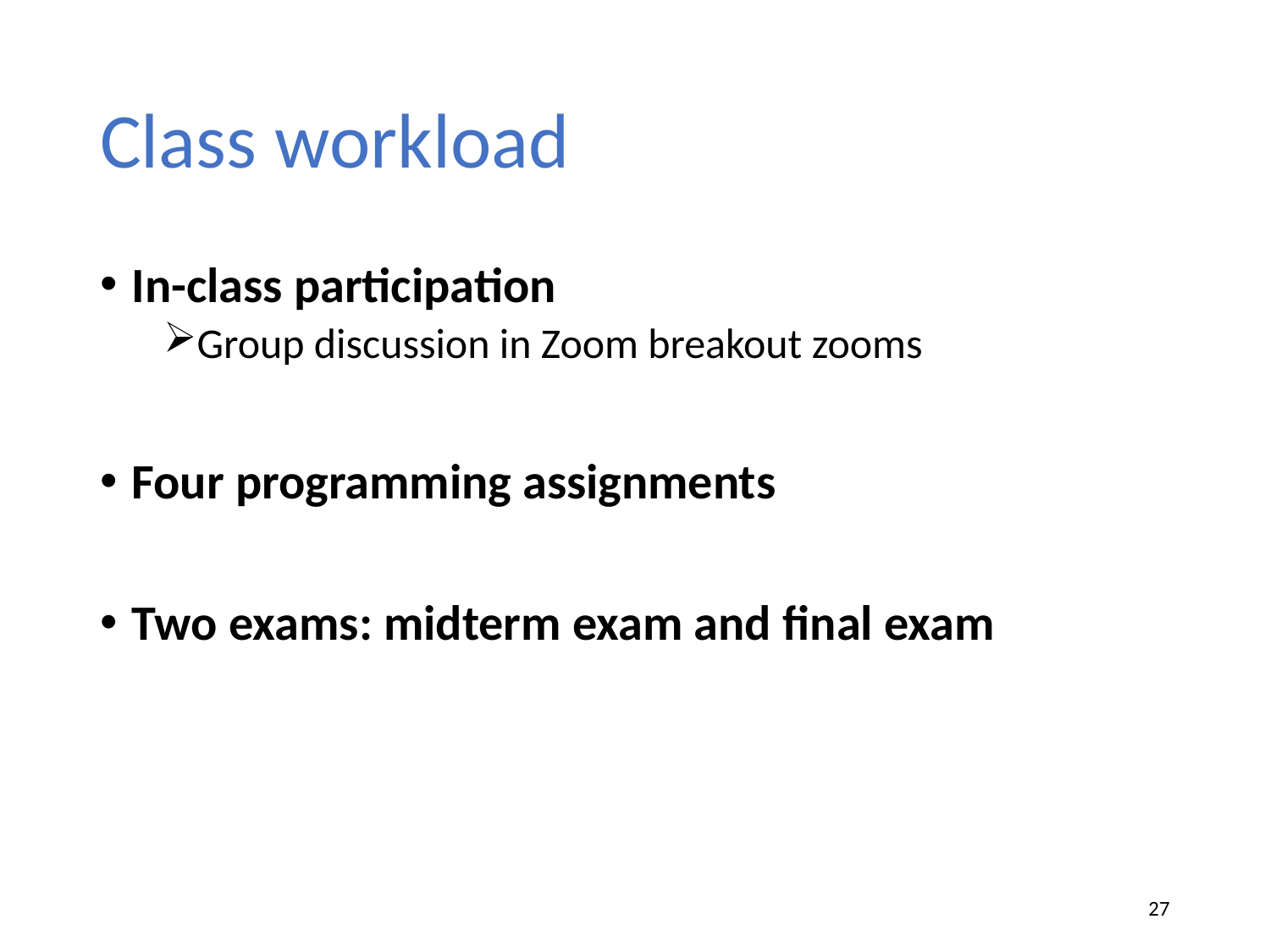

# Class workload
In-class participation
Group discussion in Zoom breakout zooms

Four programming assignments

Two exams: midterm exam and final exam

27